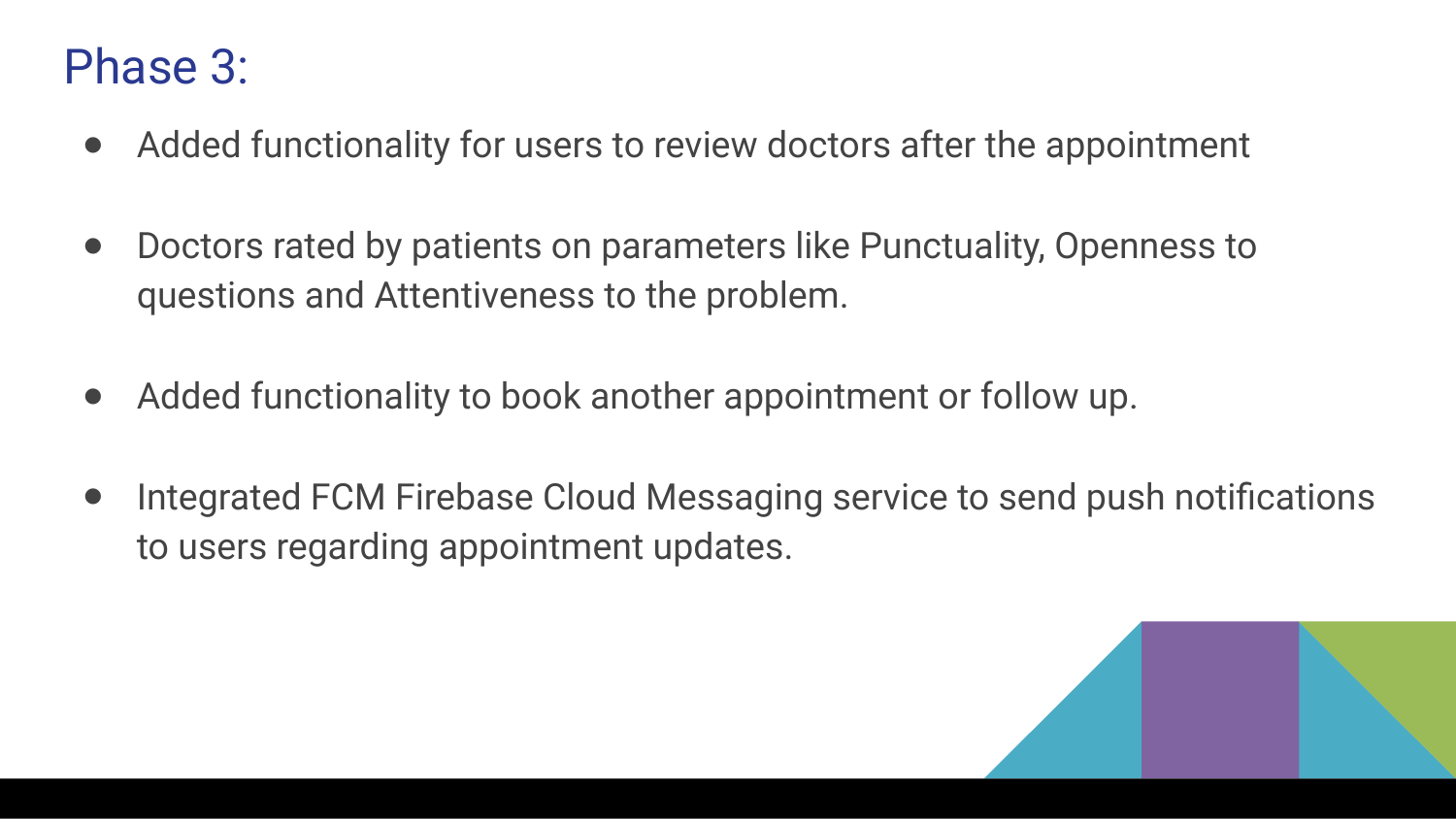

Phase 3:
Added functionality for users to review doctors after the appointment
Doctors rated by patients on parameters like Punctuality, Openness to questions and Attentiveness to the problem.
Added functionality to book another appointment or follow up.
Integrated FCM Firebase Cloud Messaging service to send push notifications to users regarding appointment updates.